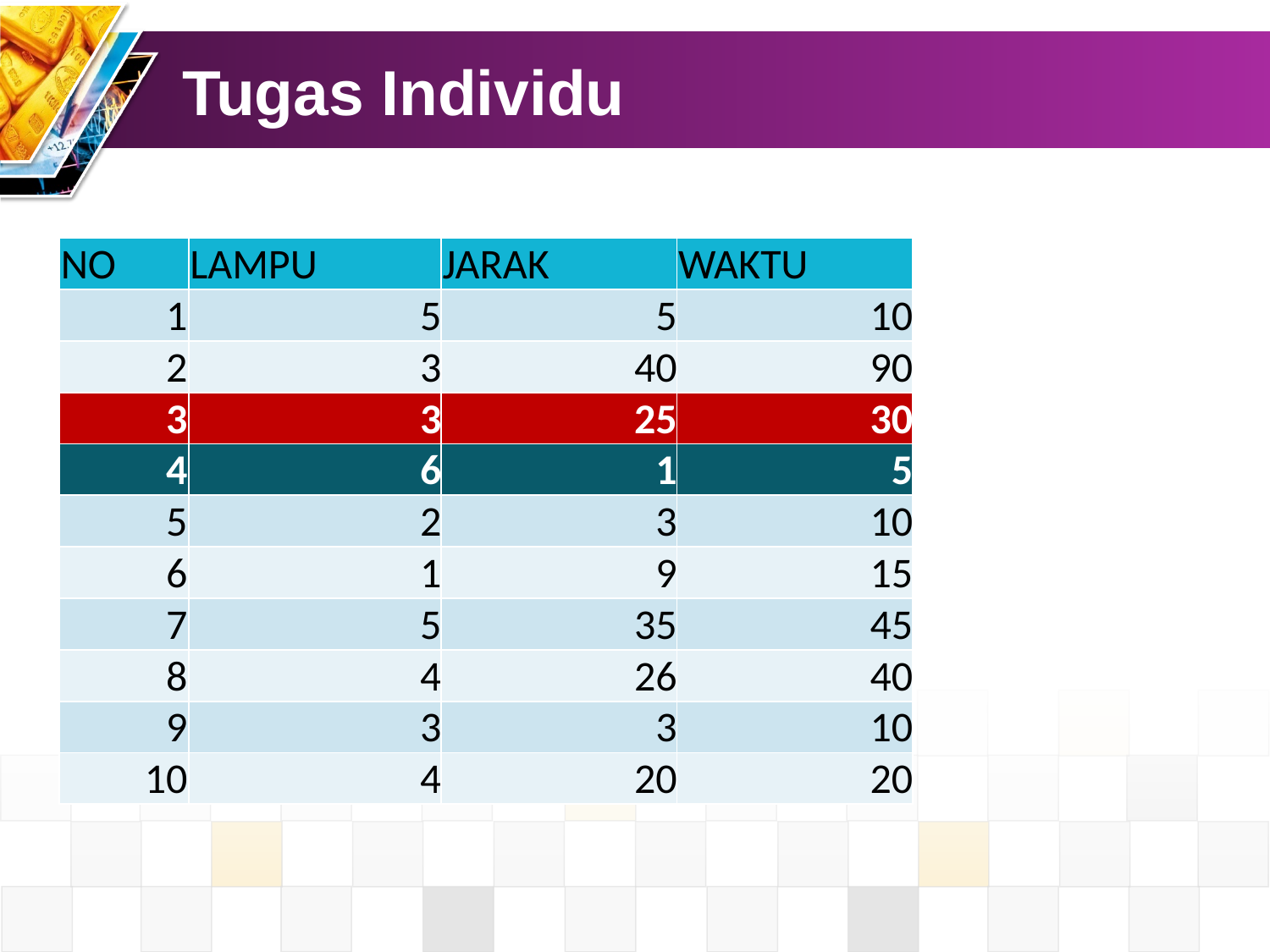

# Tugas Individu

| NO | LAMPU | JARAK | WAKTU |
| --- | --- | --- | --- |
| 1 | 5 | 5 | 10 |
| 2 | 3 | 40 | 90 |
| 3 | 3 | 25 | 30 |
| 4 | 6 | 1 | 5 |
| 5 | 2 | 3 | 10 |
| 6 | 1 | 9 | 15 |
| 7 | 5 | 35 | 45 |
| 8 | 4 | 26 | 40 |
| 9 | 3 | 3 | 10 |
| 10 | 4 | 20 | 20 |